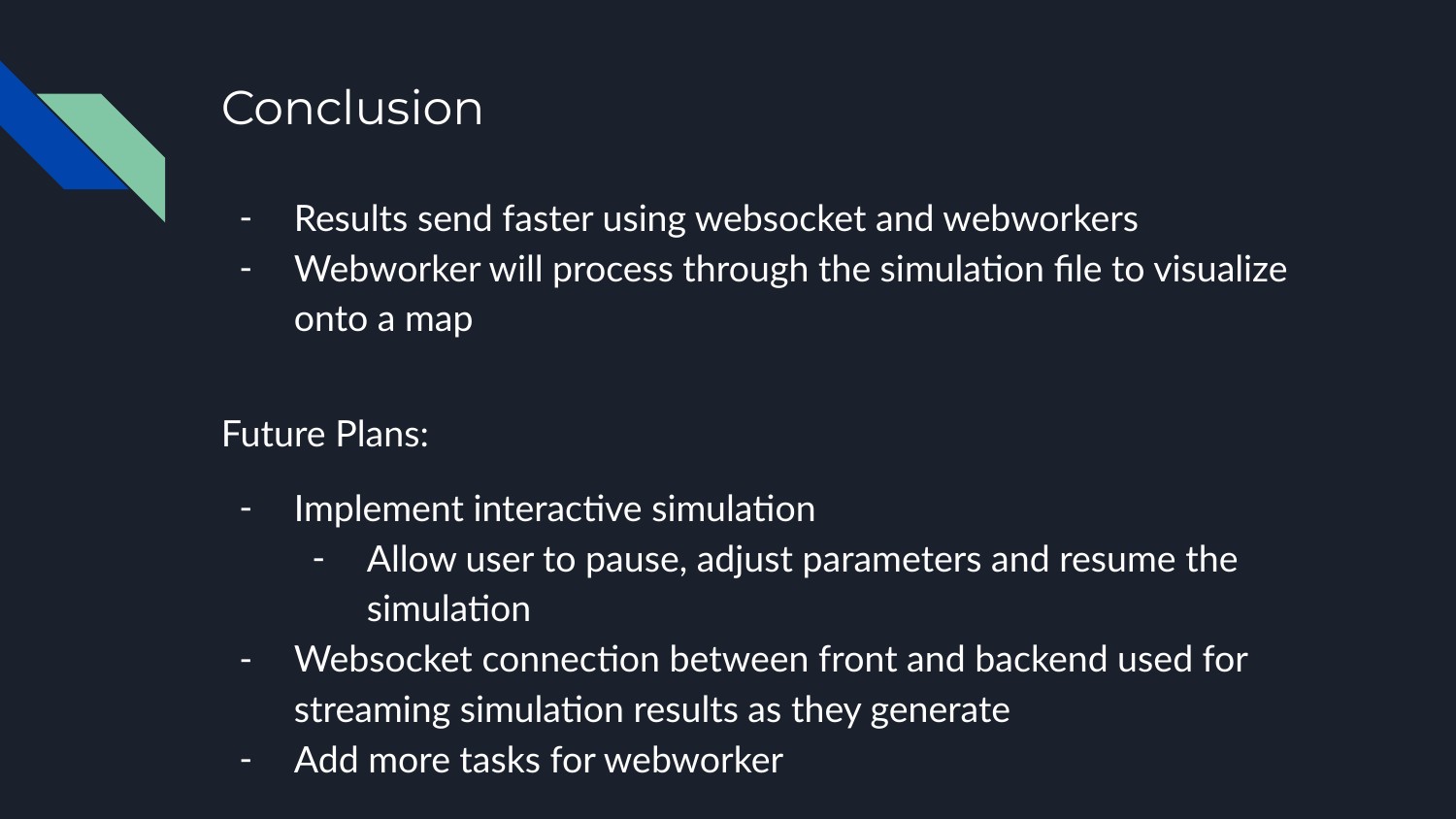

# Conclusion
Results send faster using websocket and webworkers
Webworker will process through the simulation file to visualize onto a map

Future Plans:
Implement interactive simulation
Allow user to pause, adjust parameters and resume the simulation
Websocket connection between front and backend used for streaming simulation results as they generate
Add more tasks for webworker